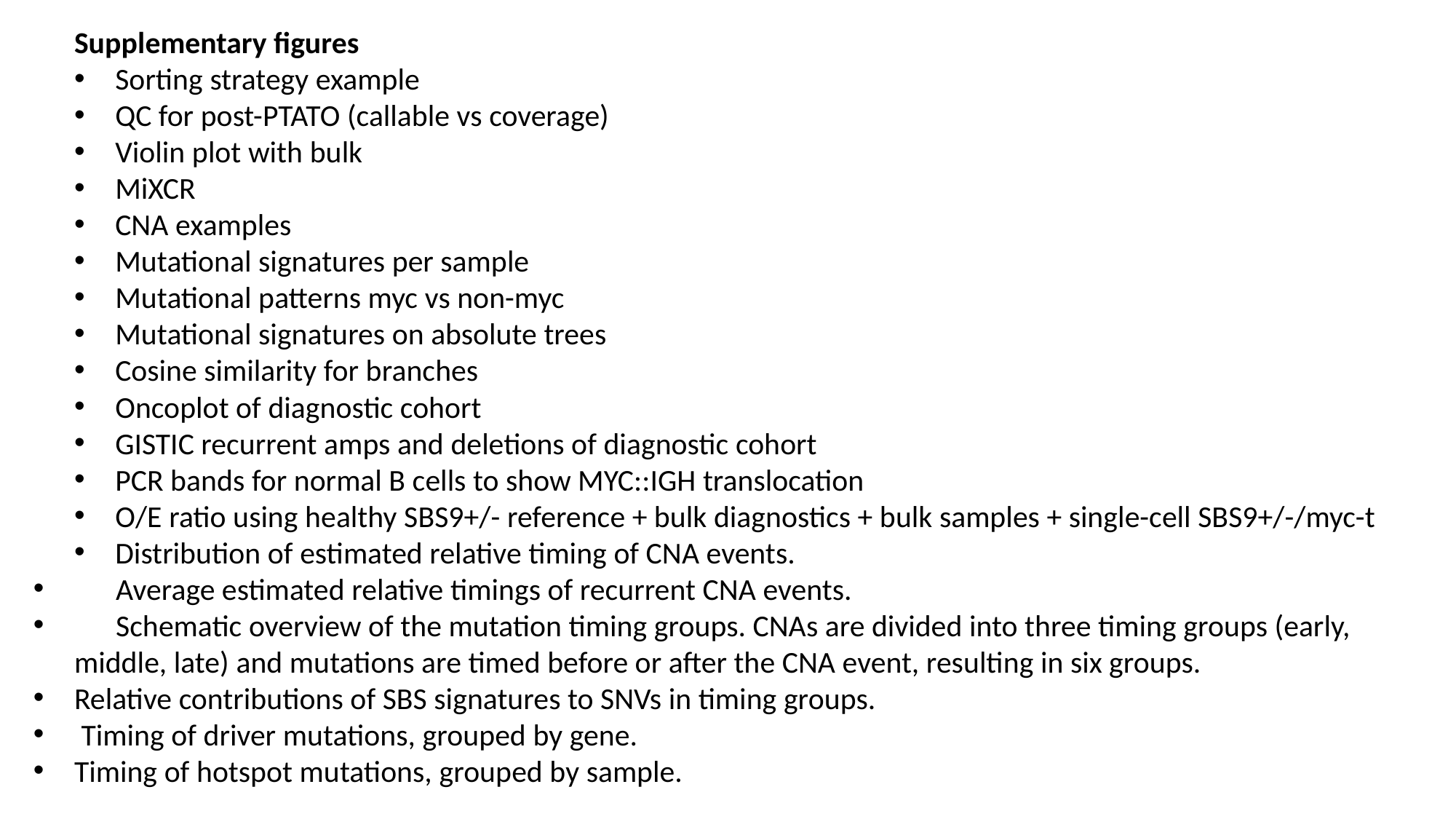

Supplementary figures
Sorting strategy example
QC for post-PTATO (callable vs coverage)
Violin plot with bulk
MiXCR
CNA examples
Mutational signatures per sample
Mutational patterns myc vs non-myc
Mutational signatures on absolute trees
Cosine similarity for branches
Oncoplot of diagnostic cohort
GISTIC recurrent amps and deletions of diagnostic cohort
PCR bands for normal B cells to show MYC::IGH translocation
O/E ratio using healthy SBS9+/- reference + bulk diagnostics + bulk samples + single-cell SBS9+/-/myc-t
Distribution of estimated relative timing of CNA events.
      Average estimated relative timings of recurrent CNA events.
      Schematic overview of the mutation timing groups. CNAs are divided into three timing groups (early, middle, late) and mutations are timed before or after the CNA event, resulting in six groups.
Relative contributions of SBS signatures to SNVs in timing groups.
 Timing of driver mutations, grouped by gene.
Timing of hotspot mutations, grouped by sample.